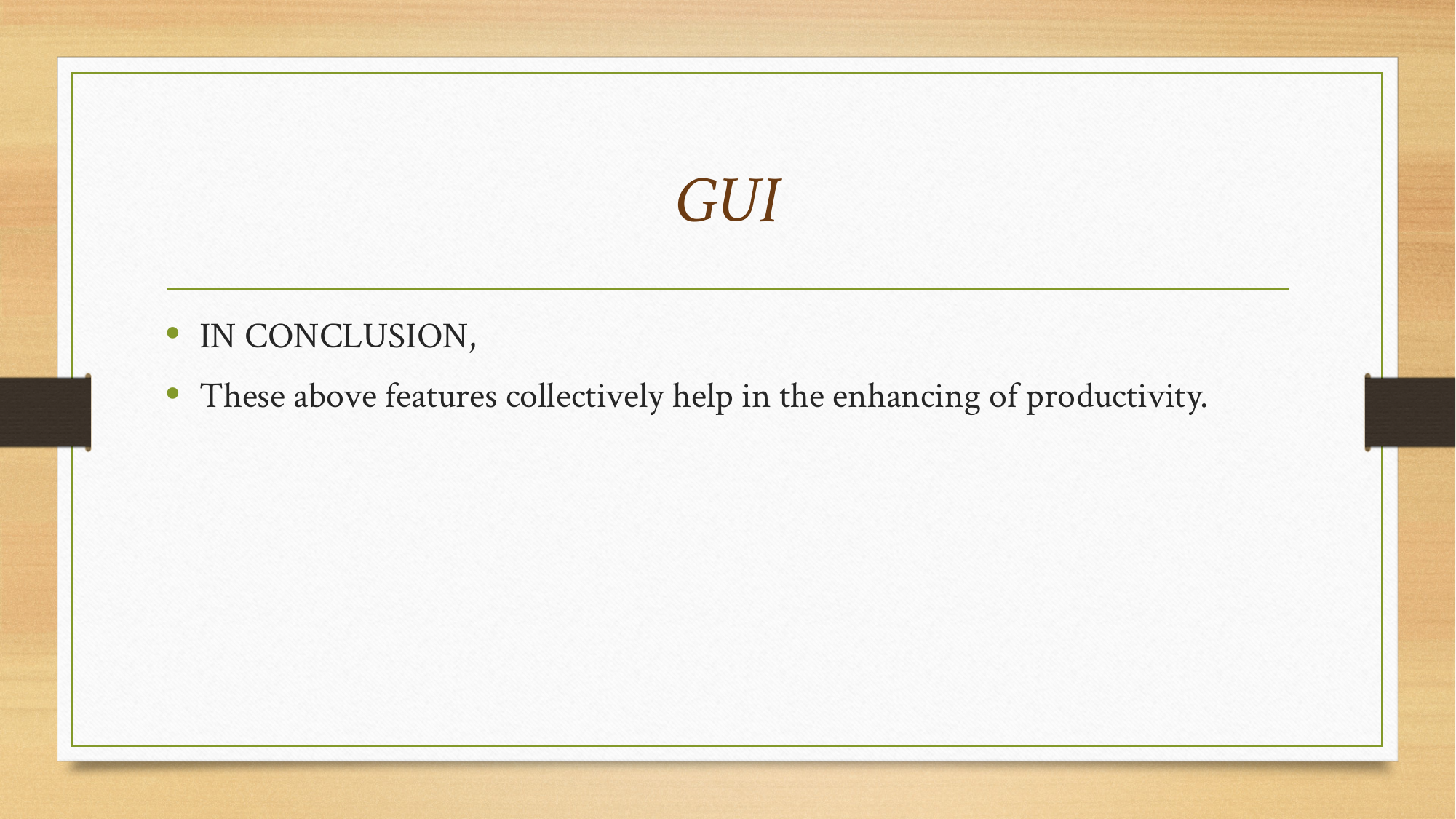

# GUI
IN CONCLUSION,
These above features collectively help in the enhancing of productivity.